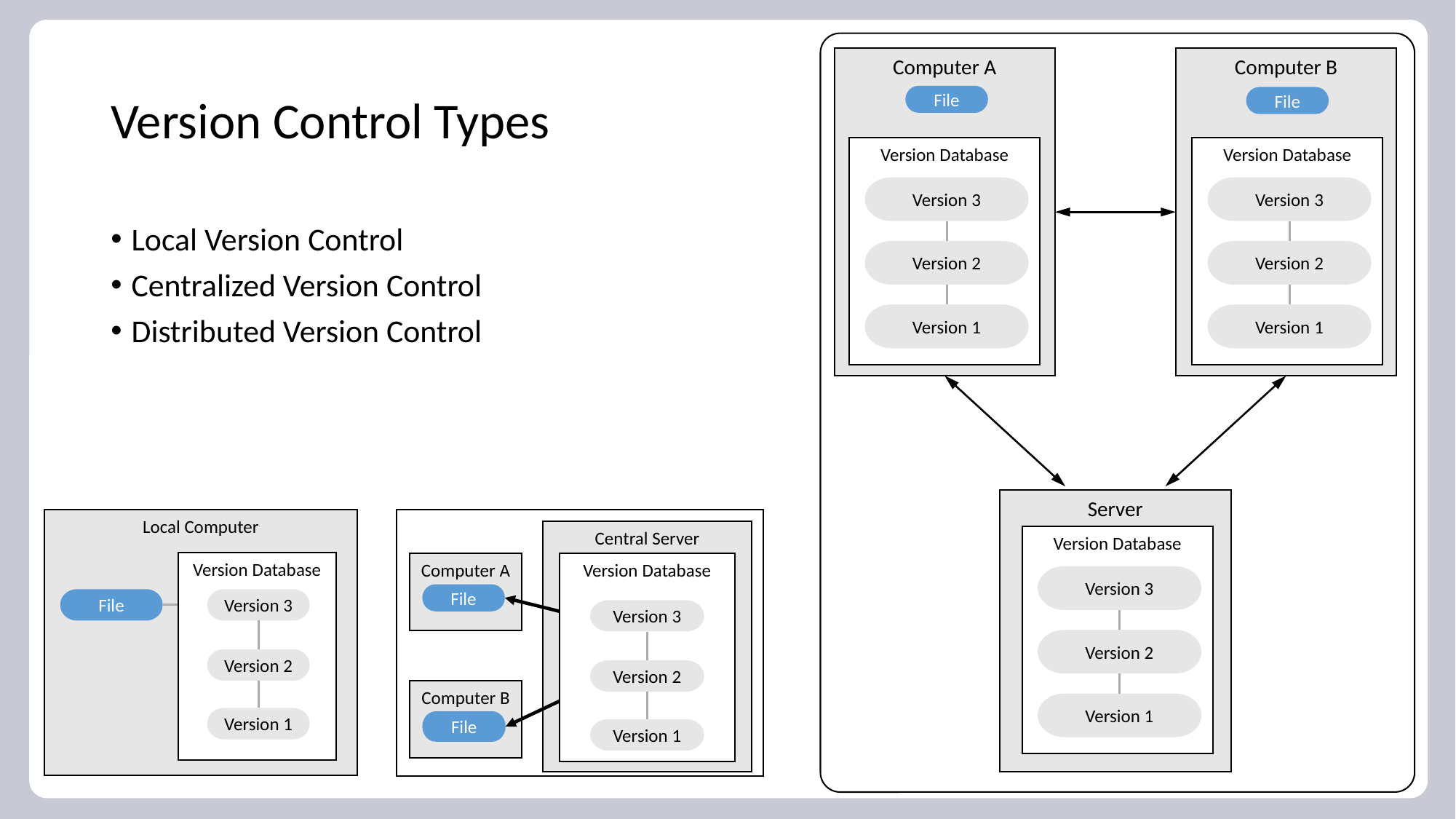

Computer B
File
Version Database
Version 3
Version 2
Version 1
Computer A
File
Version Database
Version 3
Version 2
Version 1
Server
Version Database
Version 3
Version 2
Version 1
# Version Control Types
Local Version Control
Centralized Version Control
Distributed Version Control
Local Computer
Version Database
Version 3
Version 2
Version 1
File

Central Server
Computer A
File
Version Database
Version 3
Version 2
Version 1
Computer B
File